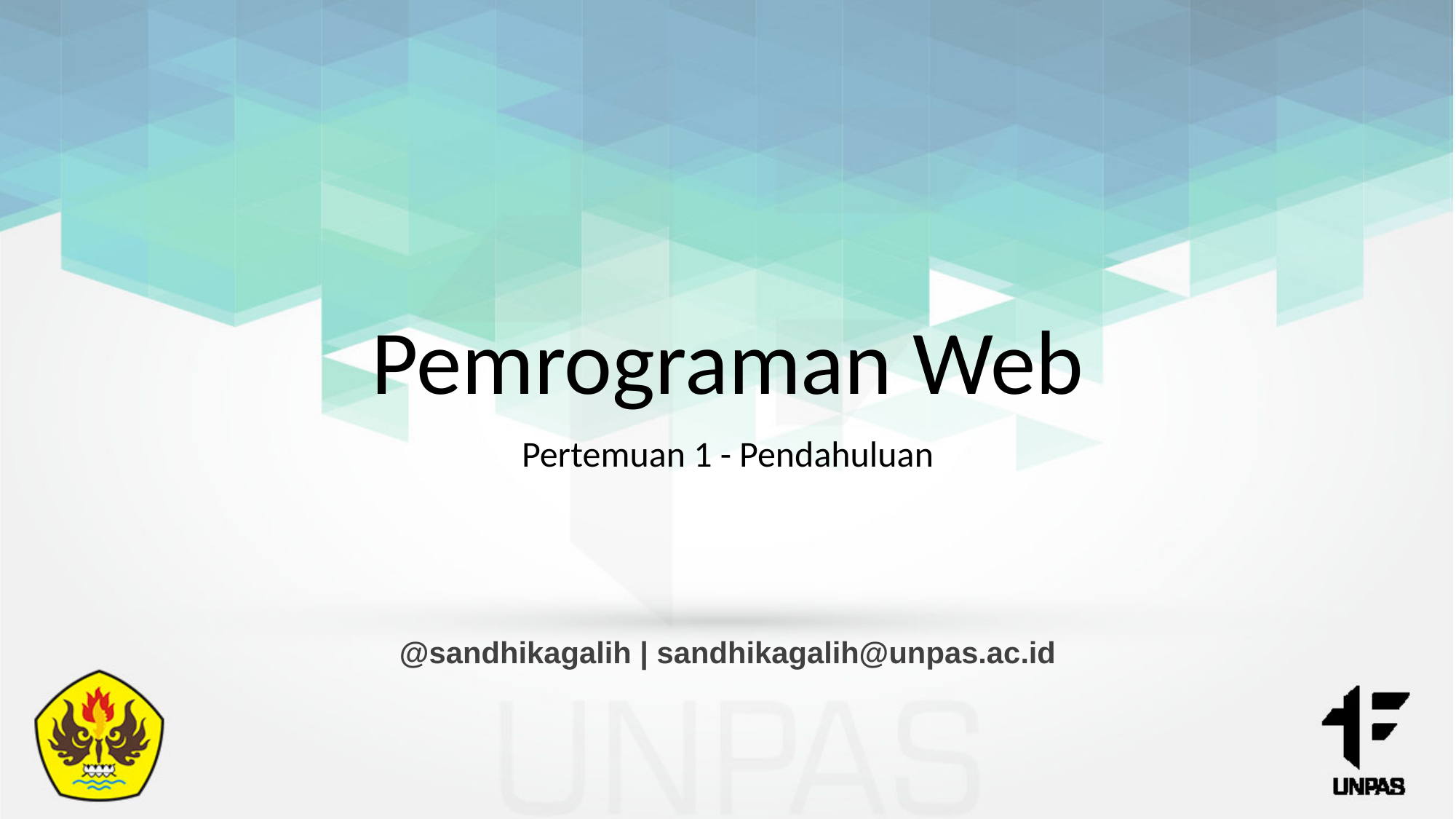

# Pemrograman Web
Pertemuan 1 - Pendahuluan
@sandhikagalih | sandhikagalih@unpas.ac.id